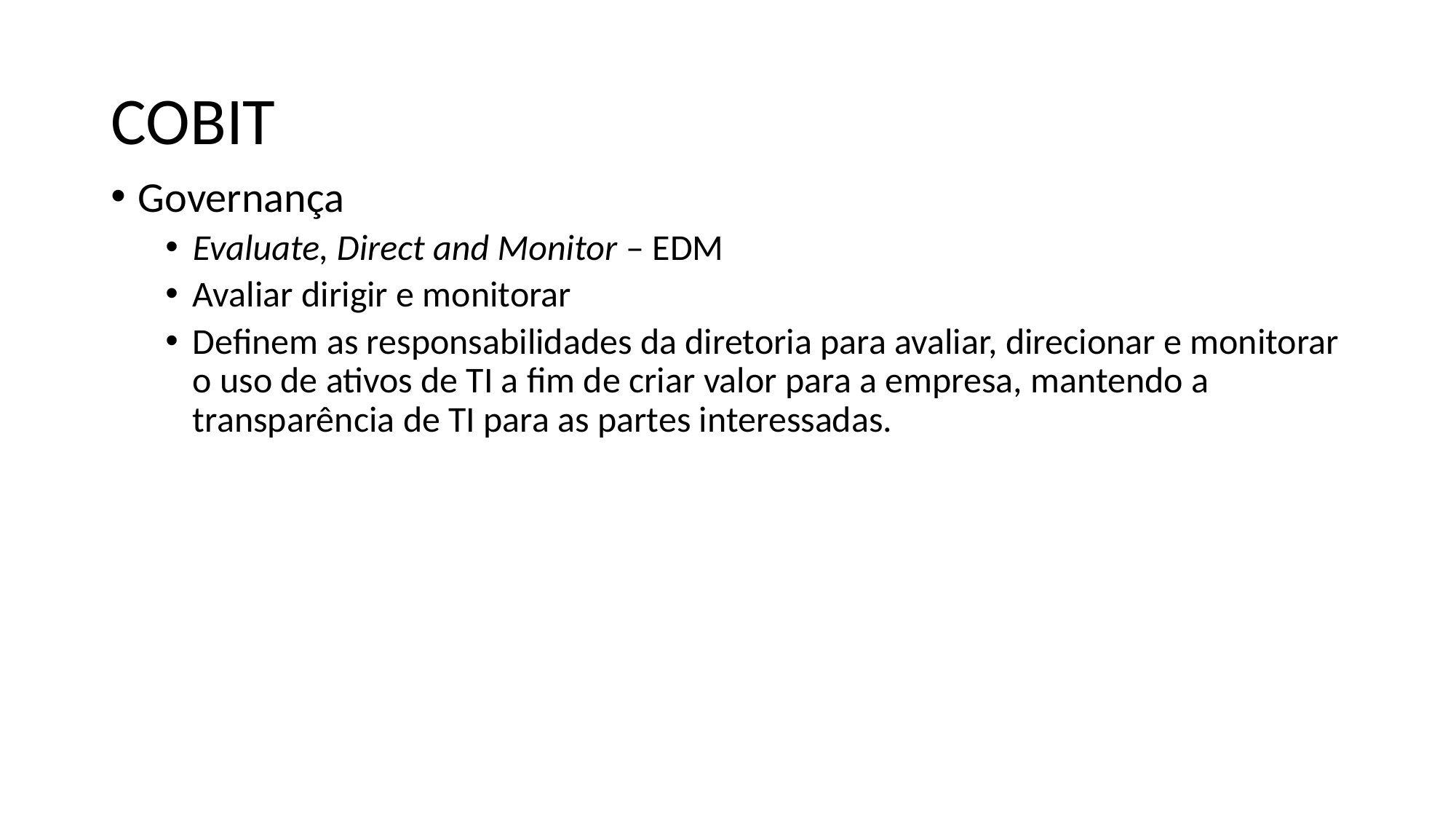

# COBIT
Governança
Evaluate, Direct and Monitor – EDM
Avaliar dirigir e monitorar
Definem as responsabilidades da diretoria para avaliar, direcionar e monitorar o uso de ativos de TI a fim de criar valor para a empresa, mantendo a transparência de TI para as partes interessadas.